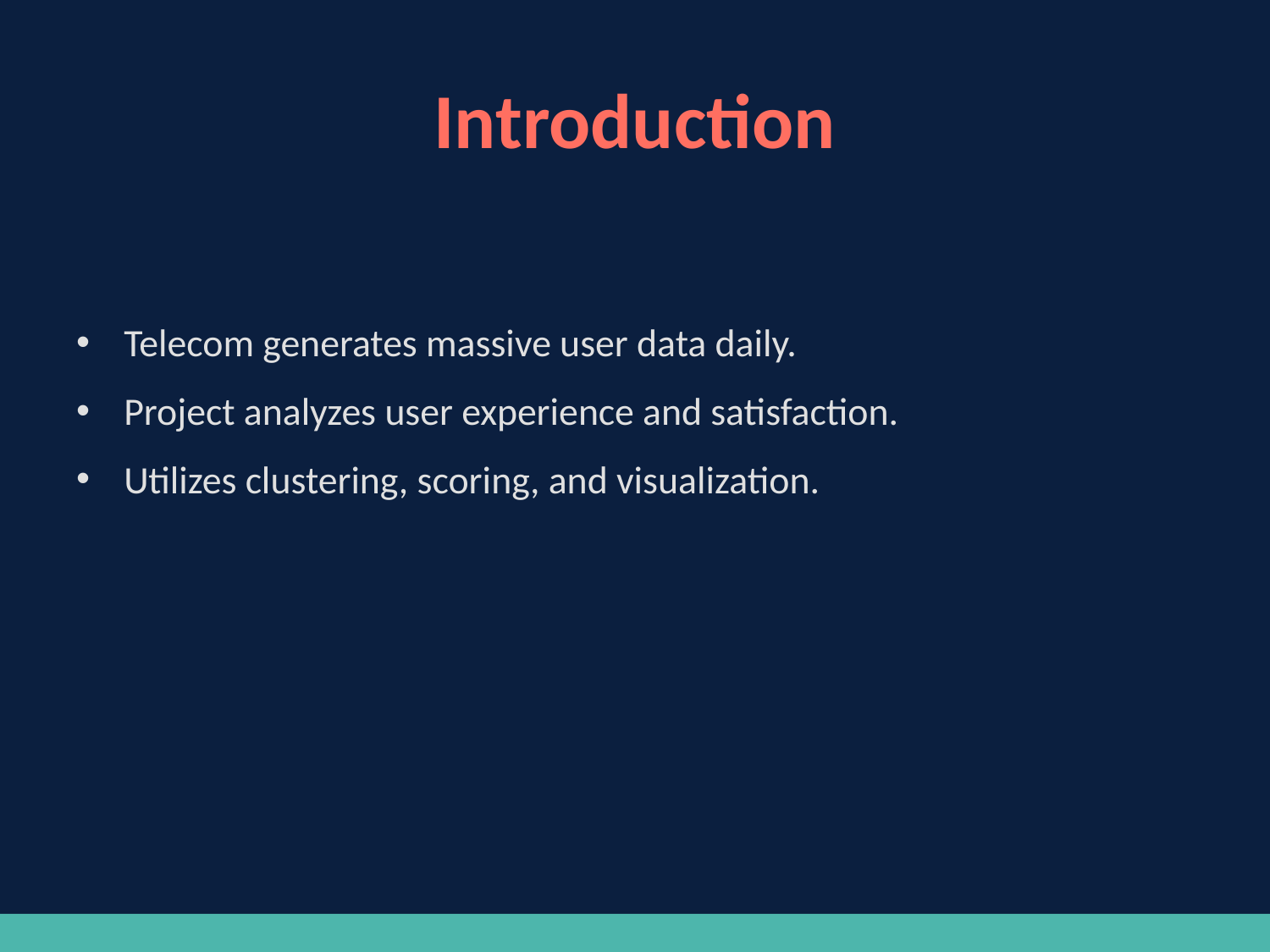

# Introduction

Telecom generates massive user data daily.
Project analyzes user experience and satisfaction.
Utilizes clustering, scoring, and visualization.